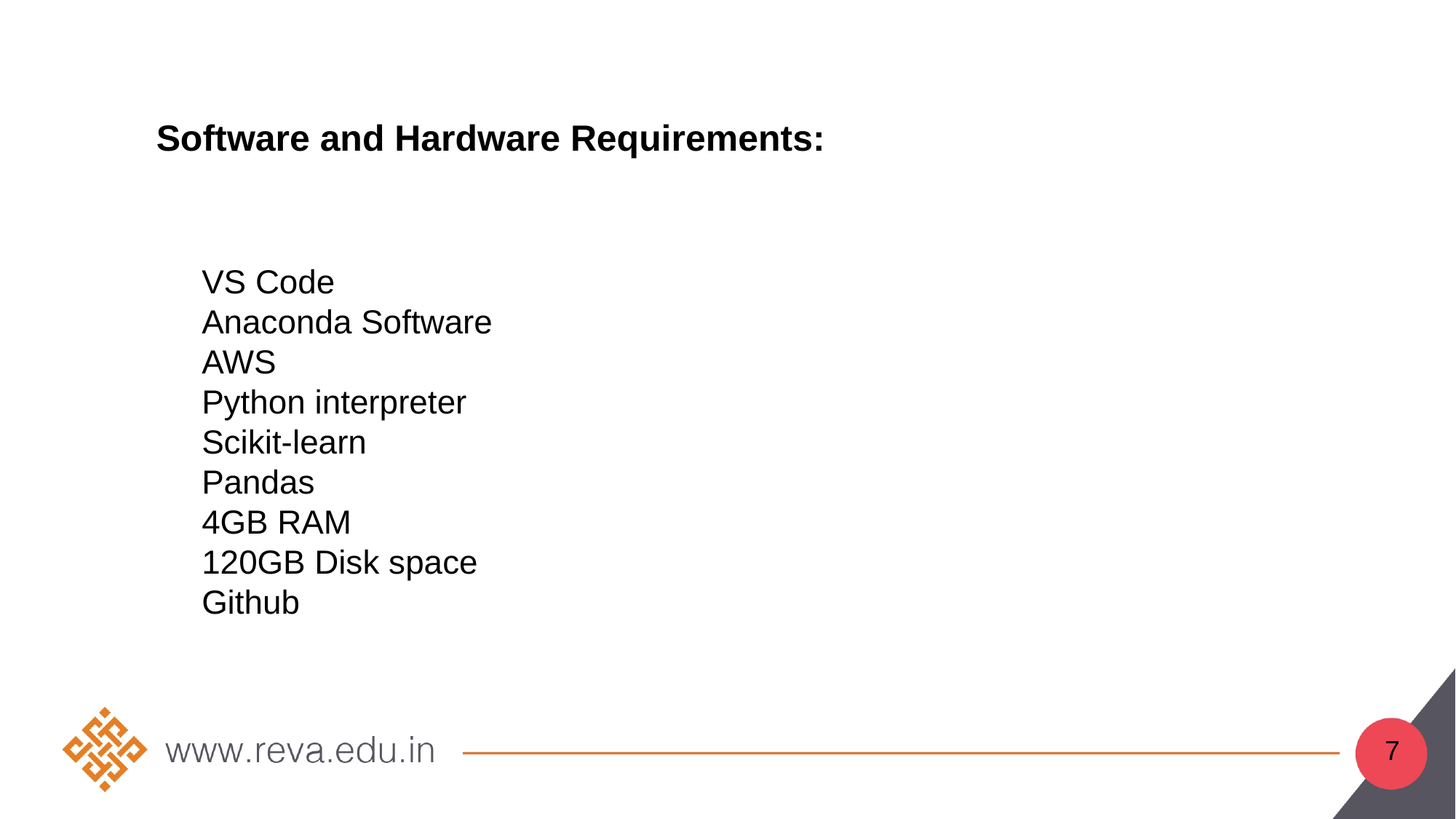

Software and Hardware Requirements:
VS Code
Anaconda Software
AWS
Python interpreter
Scikit-learn
Pandas
4GB RAM
120GB Disk space
Github
7